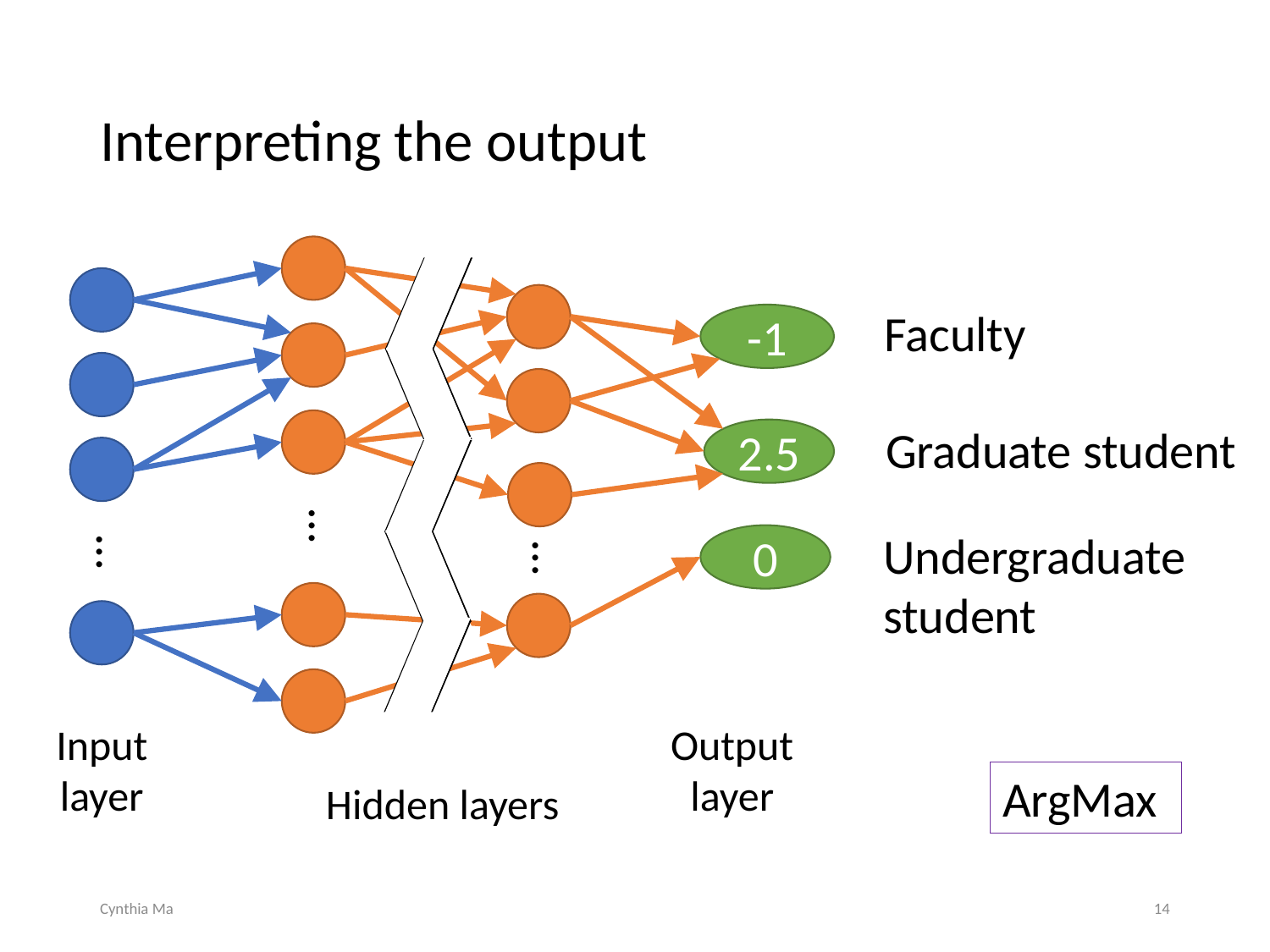

# Interpreting the output

-1
2.5
0
…
…
…
Output layer
Input layer
Hidden layers
Faculty
Graduate student
Undergraduate student
ArgMax
Cynthia Ma
14